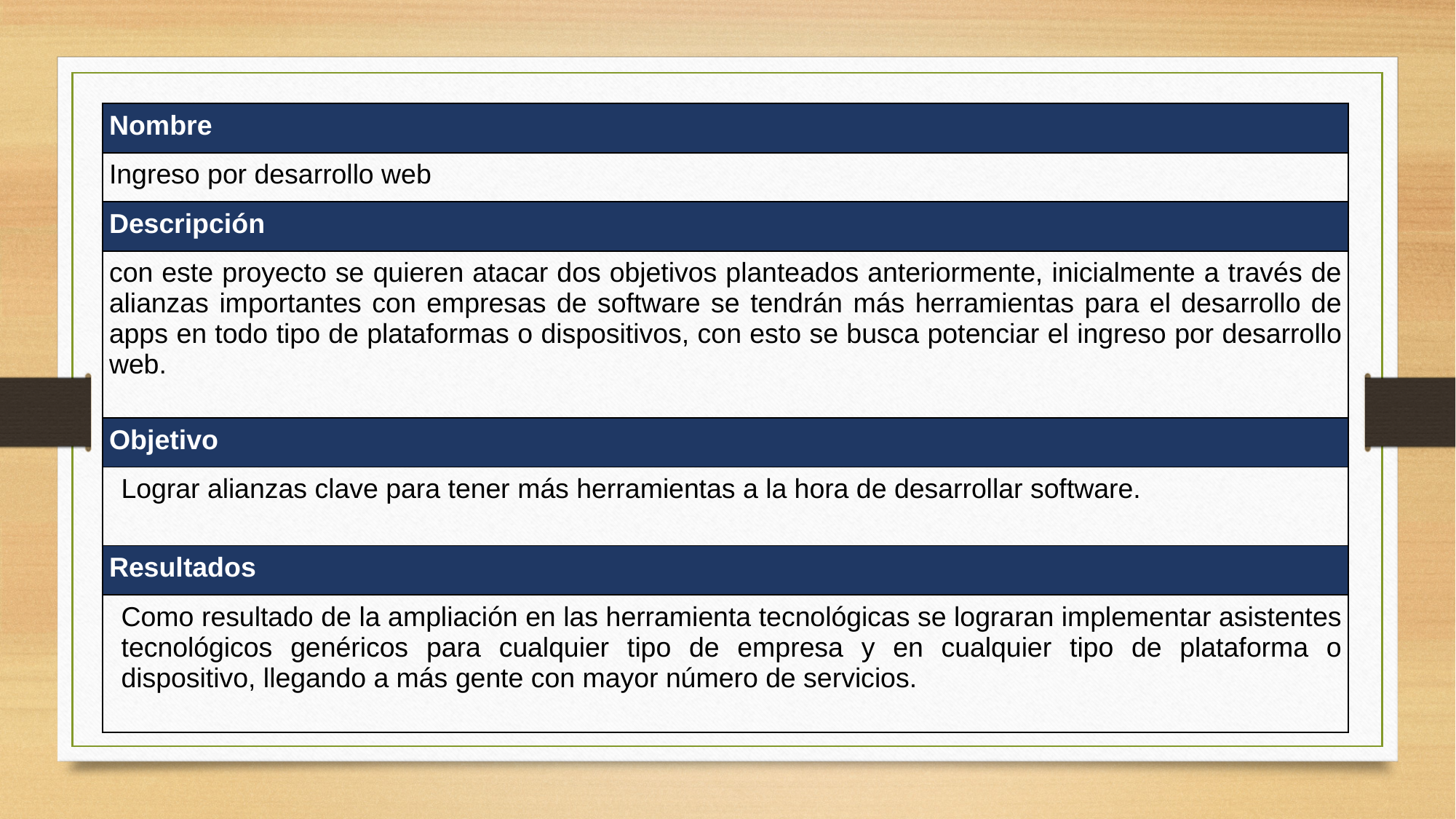

| Nombre |
| --- |
| Ingreso por desarrollo web |
| Descripción |
| con este proyecto se quieren atacar dos objetivos planteados anteriormente, inicialmente a través de alianzas importantes con empresas de software se tendrán más herramientas para el desarrollo de apps en todo tipo de plataformas o dispositivos, con esto se busca potenciar el ingreso por desarrollo web. |
| Objetivo |
| Lograr alianzas clave para tener más herramientas a la hora de desarrollar software. |
| Resultados |
| Como resultado de la ampliación en las herramienta tecnológicas se lograran implementar asistentes tecnológicos genéricos para cualquier tipo de empresa y en cualquier tipo de plataforma o dispositivo, llegando a más gente con mayor número de servicios. |